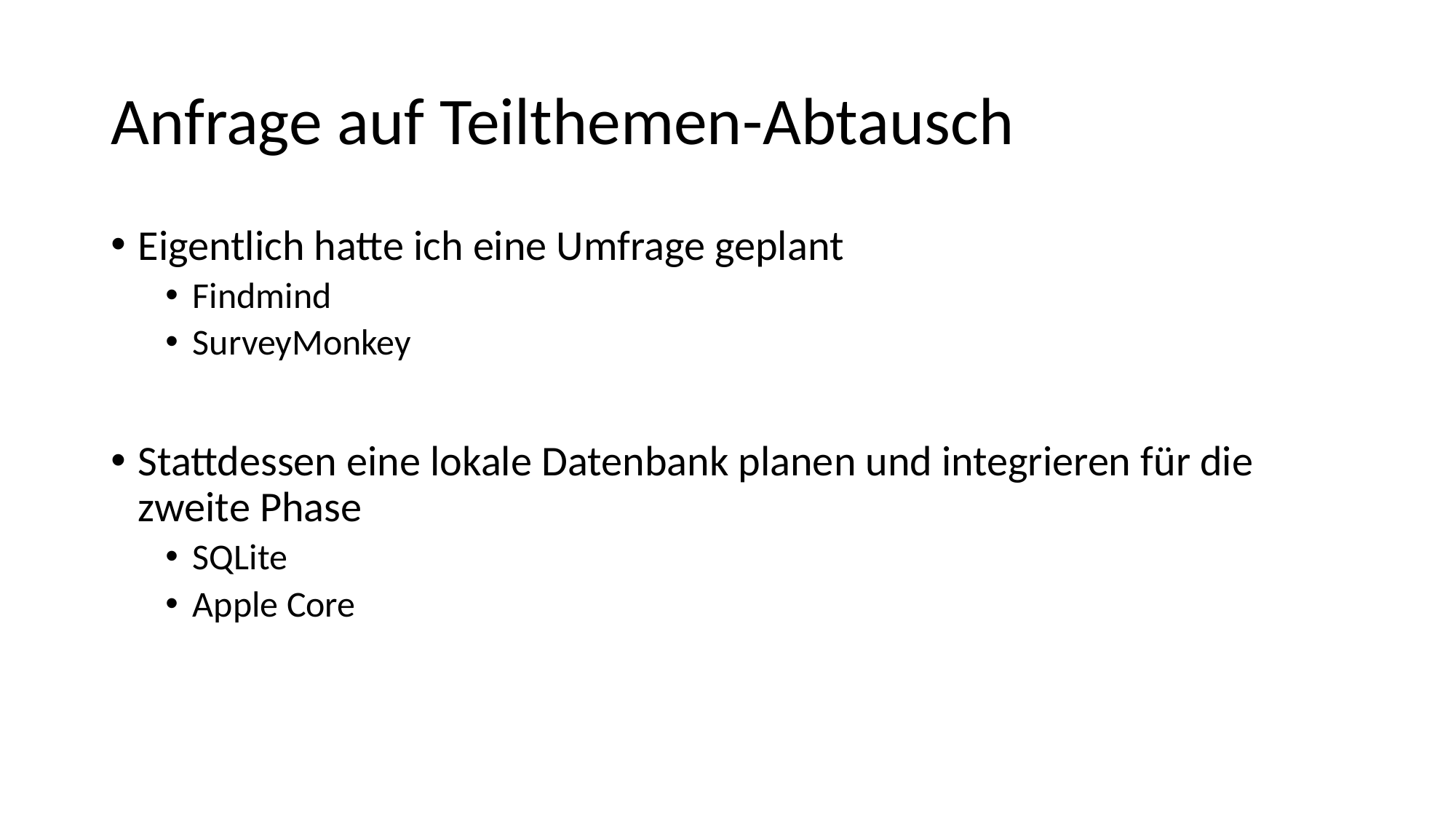

# Anfrage auf Teilthemen-Abtausch
Eigentlich hatte ich eine Umfrage geplant
Findmind
SurveyMonkey

Stattdessen eine lokale Datenbank planen und integrieren für die zweite Phase
SQLite
Apple Core